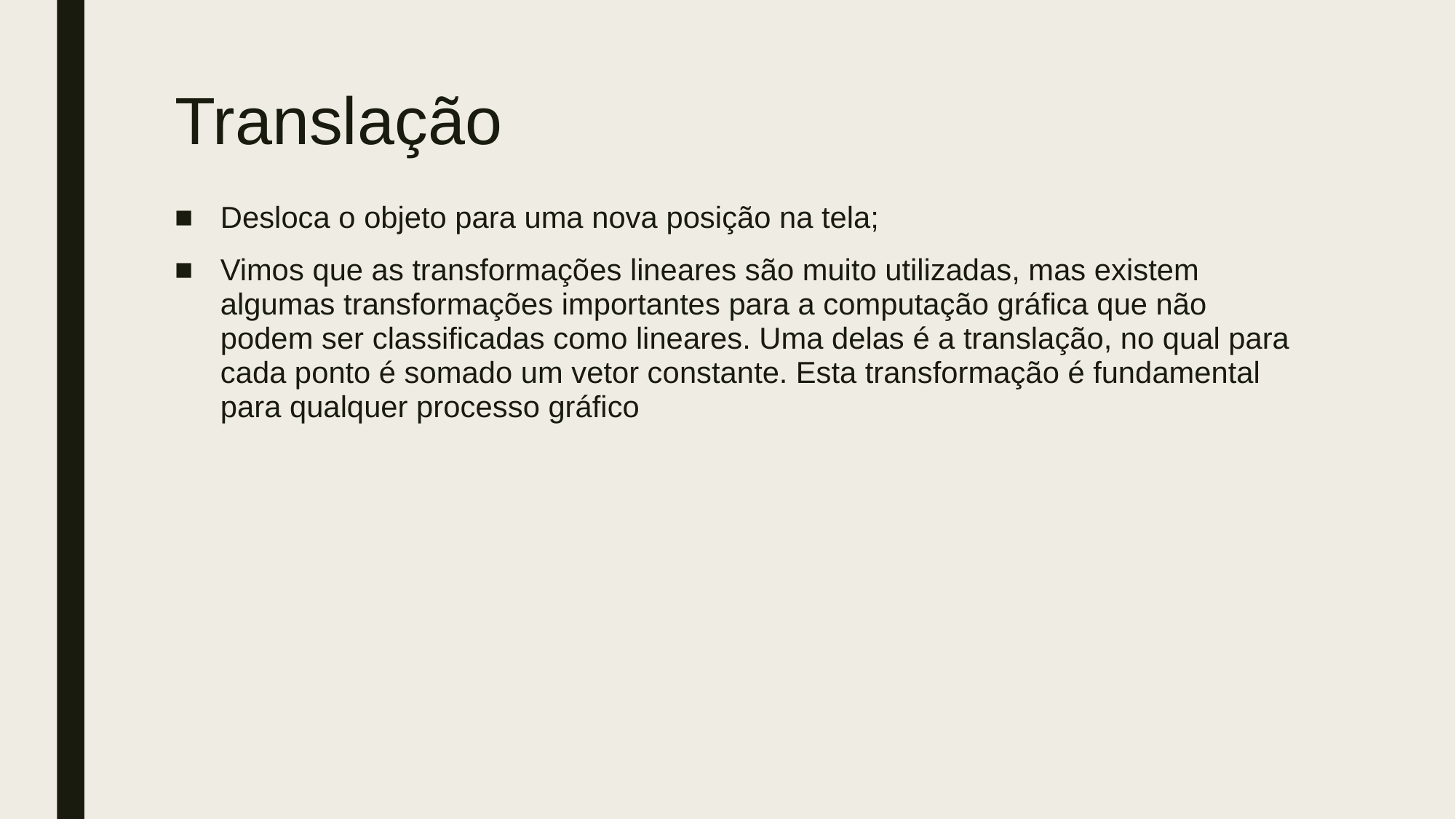

# Translação
Desloca o objeto para uma nova posição na tela;
Vimos que as transformações lineares são muito utilizadas, mas existem algumas transformações importantes para a computação gráfica que não podem ser classificadas como lineares. Uma delas é a translação, no qual para cada ponto é somado um vetor constante. Esta transformação é fundamental para qualquer processo gráfico